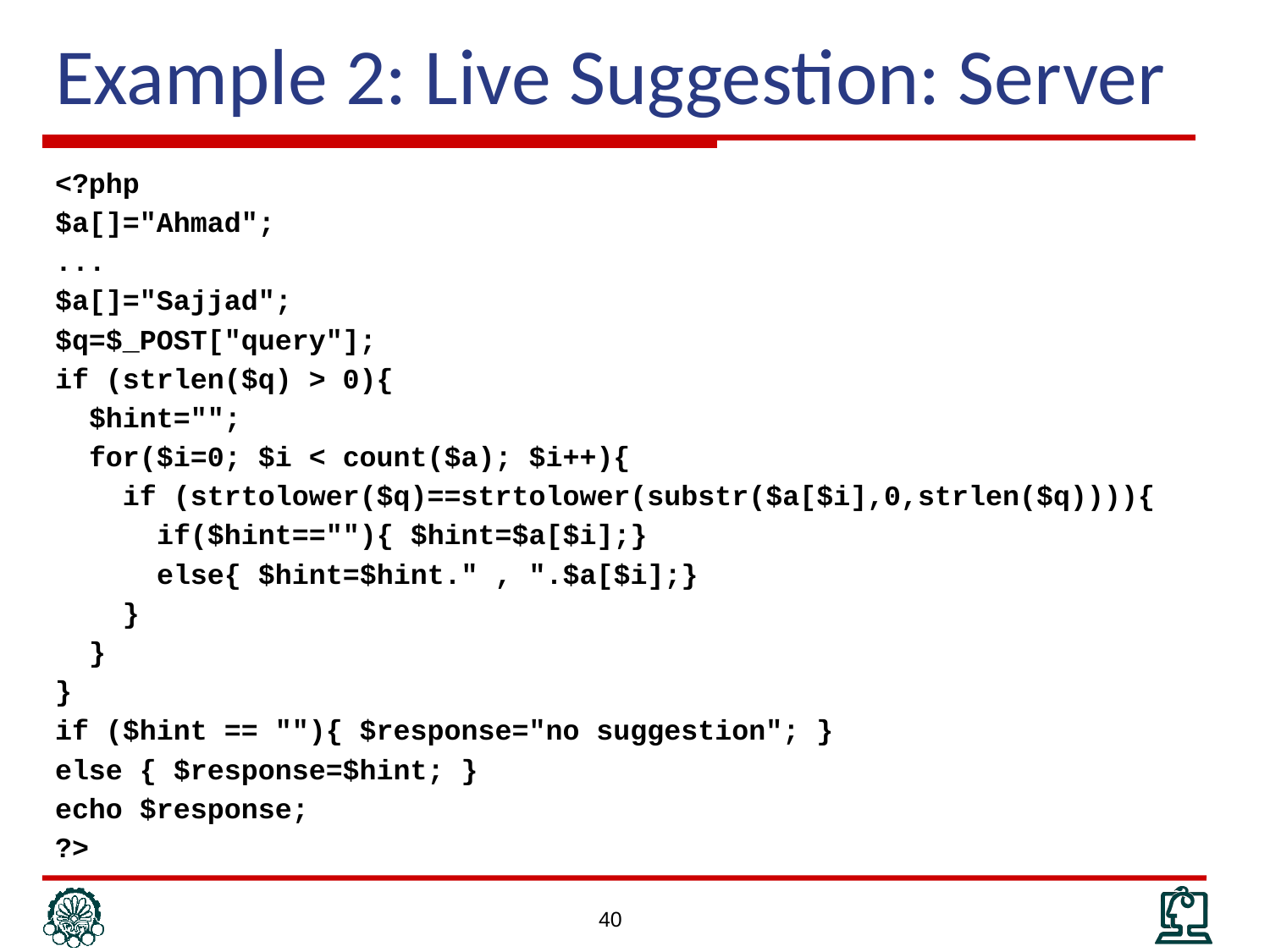

# Example 2: Live Suggestion: Server
<?php
$a[]="Ahmad";
...
$a[]="Sajjad";
$q=$_POST["query"];
if (strlen($q) > 0){
  $hint="";
  for($i=0; $i < count($a); $i++){
    if (strtolower($q)==strtolower(substr($a[$i],0,strlen($q)))){
      if($hint==""){ $hint=$a[$i];}
      else{ $hint=$hint." , ".$a[$i];}
    }
  }
}
if ($hint == ""){ $response="no suggestion"; }
else { $response=$hint; }
echo $response;
?>

40